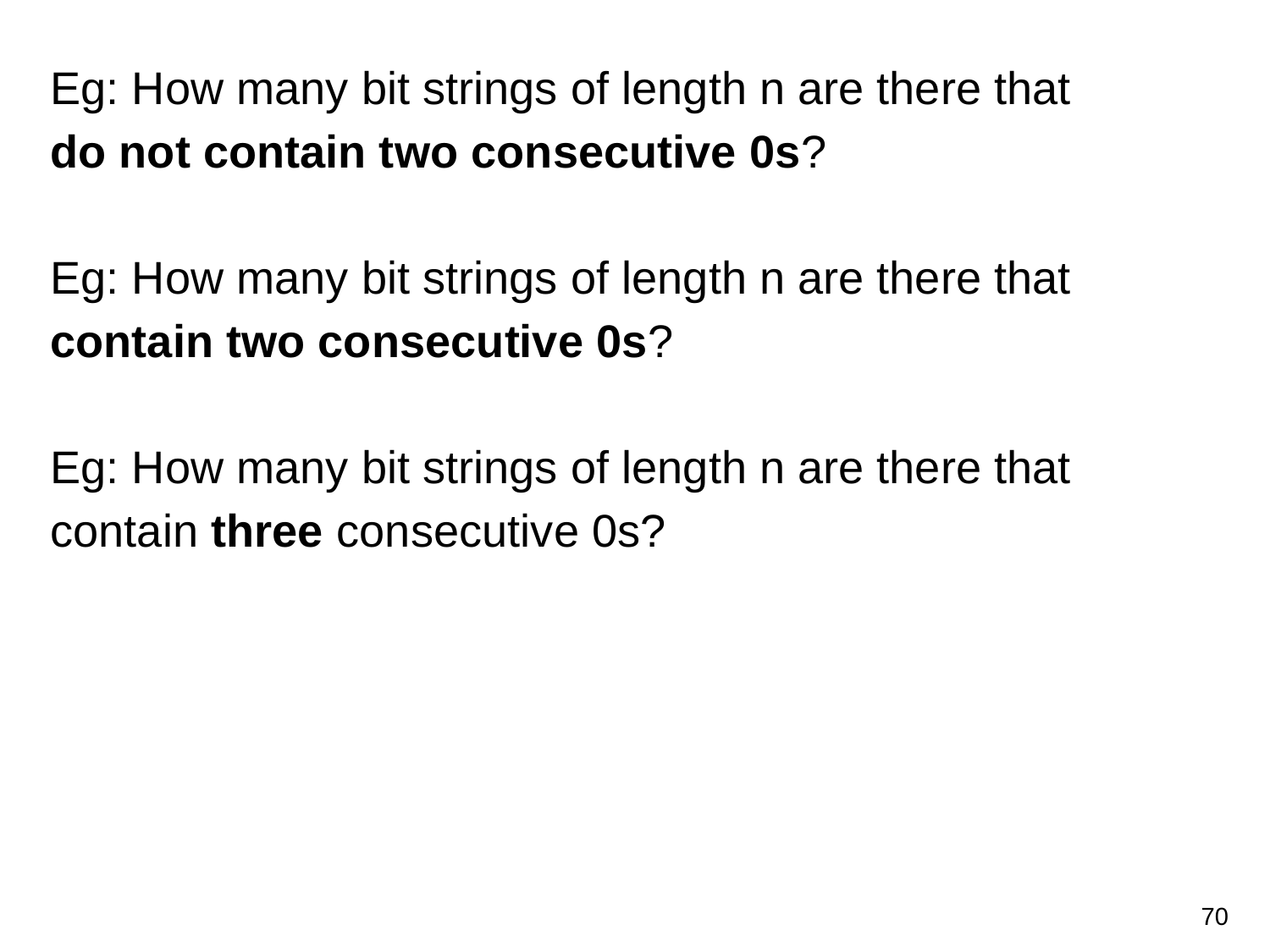

Eg: How many bit strings of length n are there that
do not contain two consecutive 0s?

Eg: How many bit strings of length n are there that contain two consecutive 0s?

Eg: How many bit strings of length n are there that
contain three consecutive 0s?

70